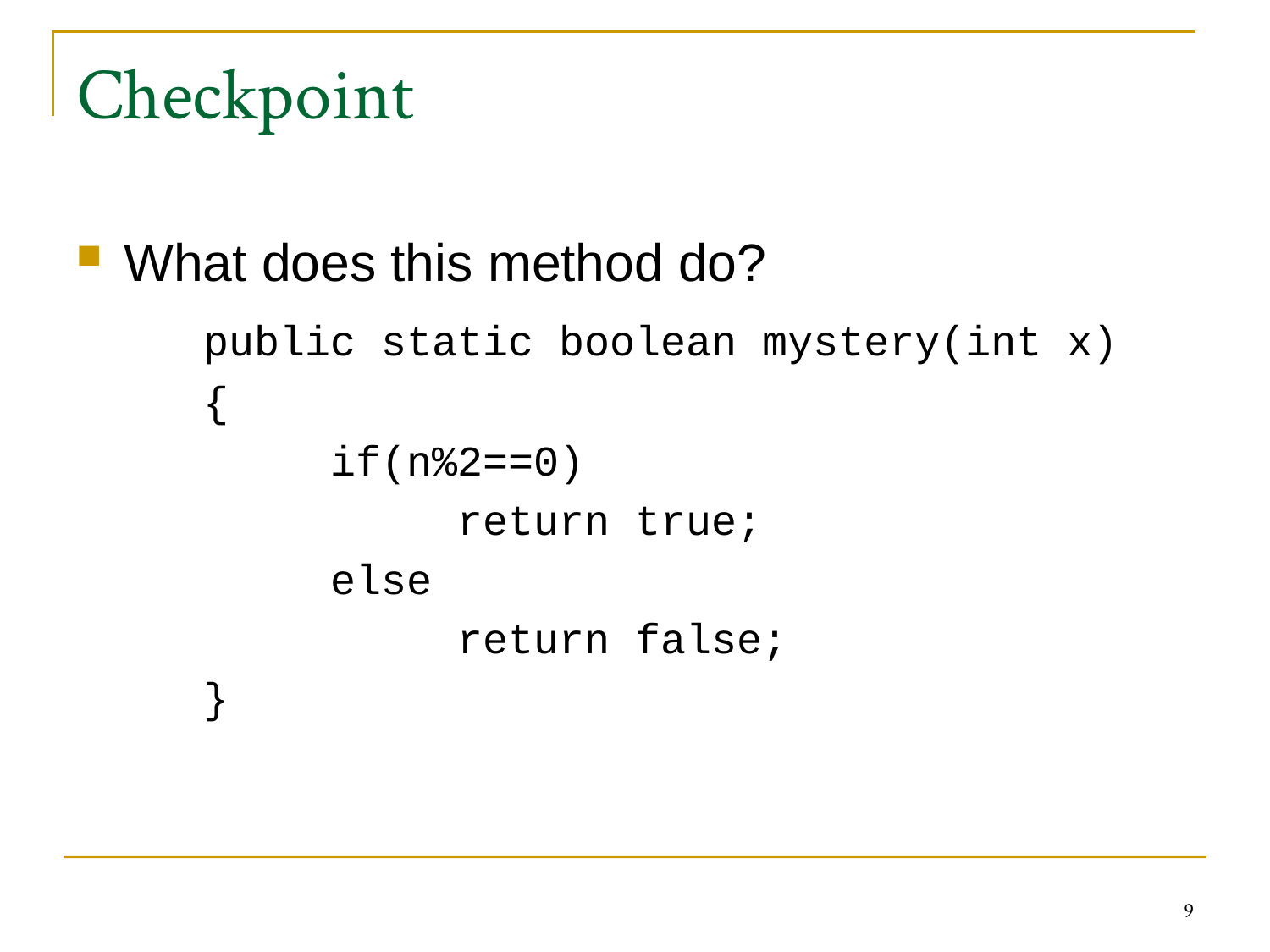

# Checkpoint
What does this method do?
 	public static boolean mystery(int x)
	{
		if(n%2==0)
			return true;
		else
			return false;
	}

9